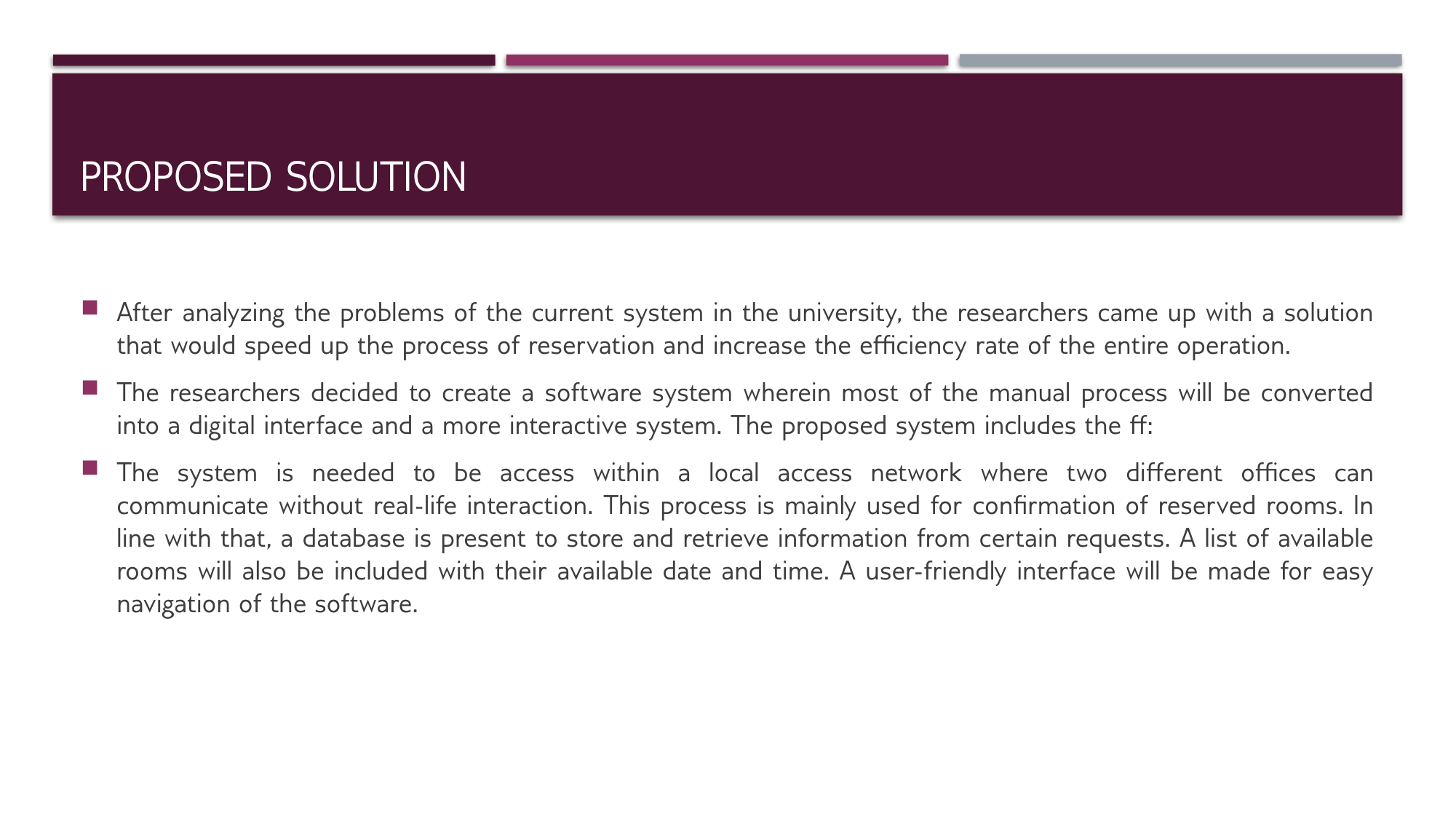

# Proposed solution
After analyzing the problems of the current system in the university, the researchers came up with a solution that would speed up the process of reservation and increase the efficiency rate of the entire operation.
The researchers decided to create a software system wherein most of the manual process will be converted into a digital interface and a more interactive system. The proposed system includes the ff:
The system is needed to be access within a local access network where two different offices can communicate without real-life interaction. This process is mainly used for confirmation of reserved rooms. In line with that, a database is present to store and retrieve information from certain requests. A list of available rooms will also be included with their available date and time. A user-friendly interface will be made for easy navigation of the software.